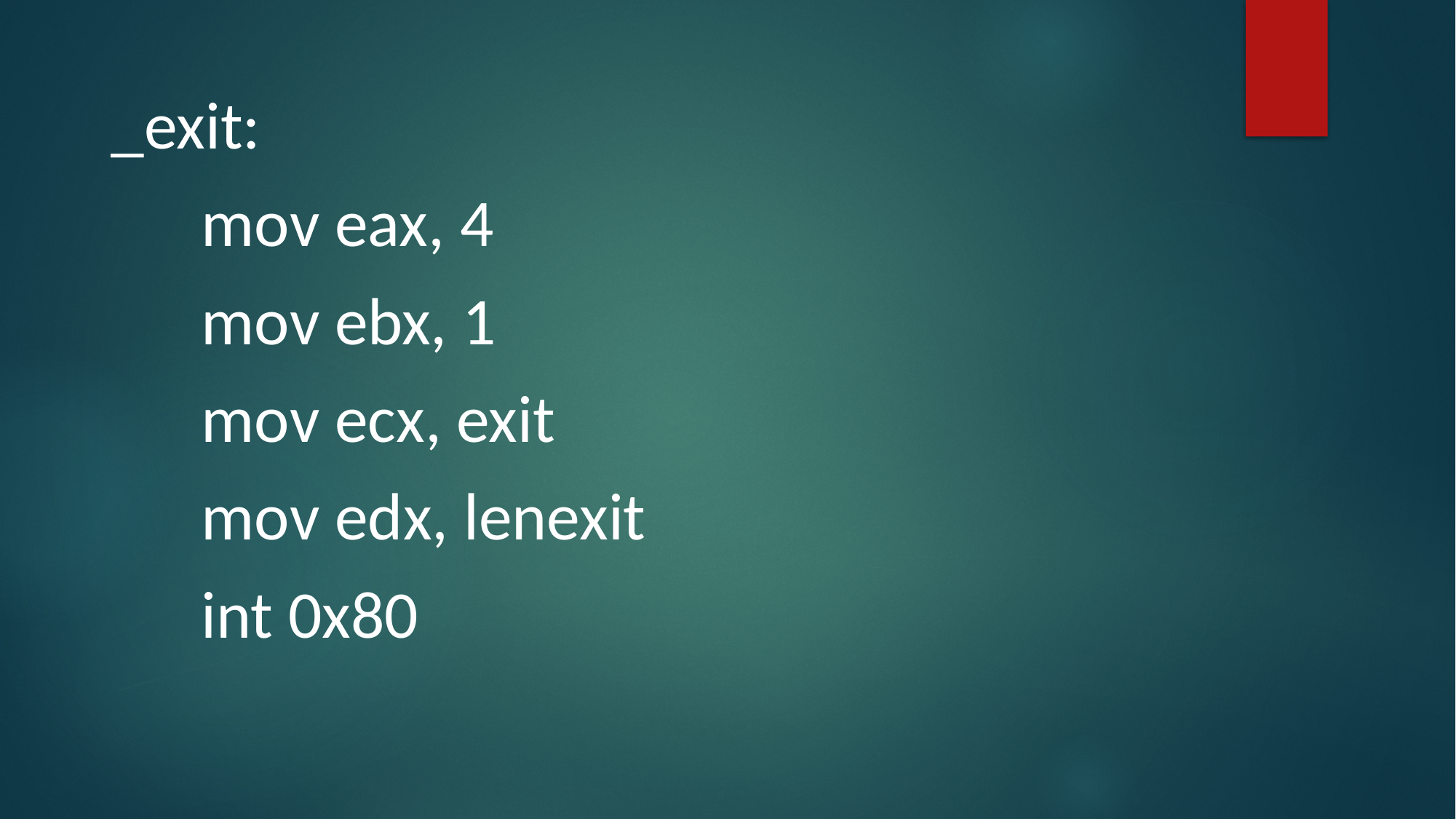

_exit:
      mov eax, 4
      mov ebx, 1
      mov ecx, exit
      mov edx, lenexit
      int 0x80